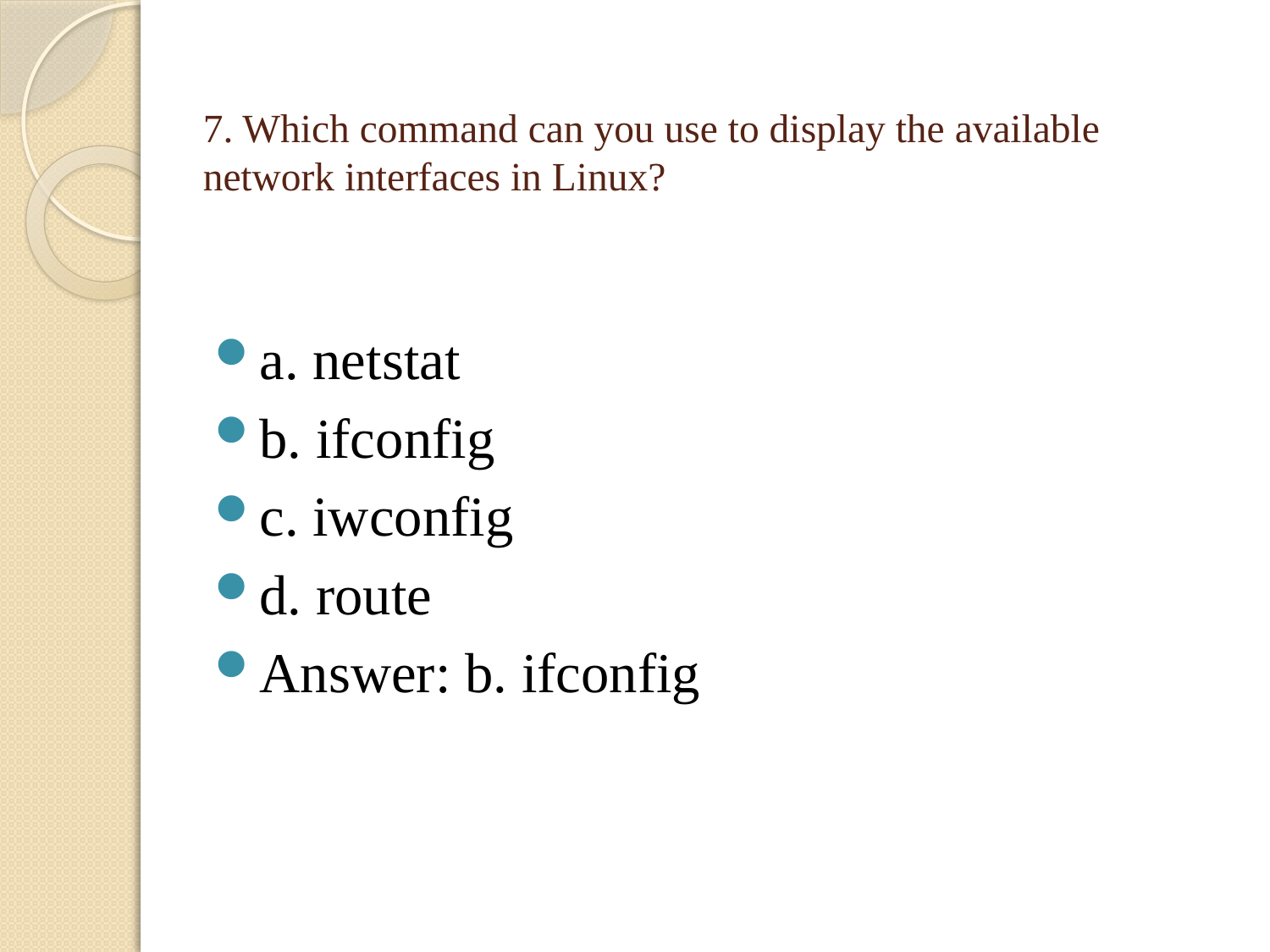

# 7. Which command can you use to display the available network interfaces in Linux?
a. netstat
b. ifconfig
c. iwconfig
d. route
Answer: b. ifconfig